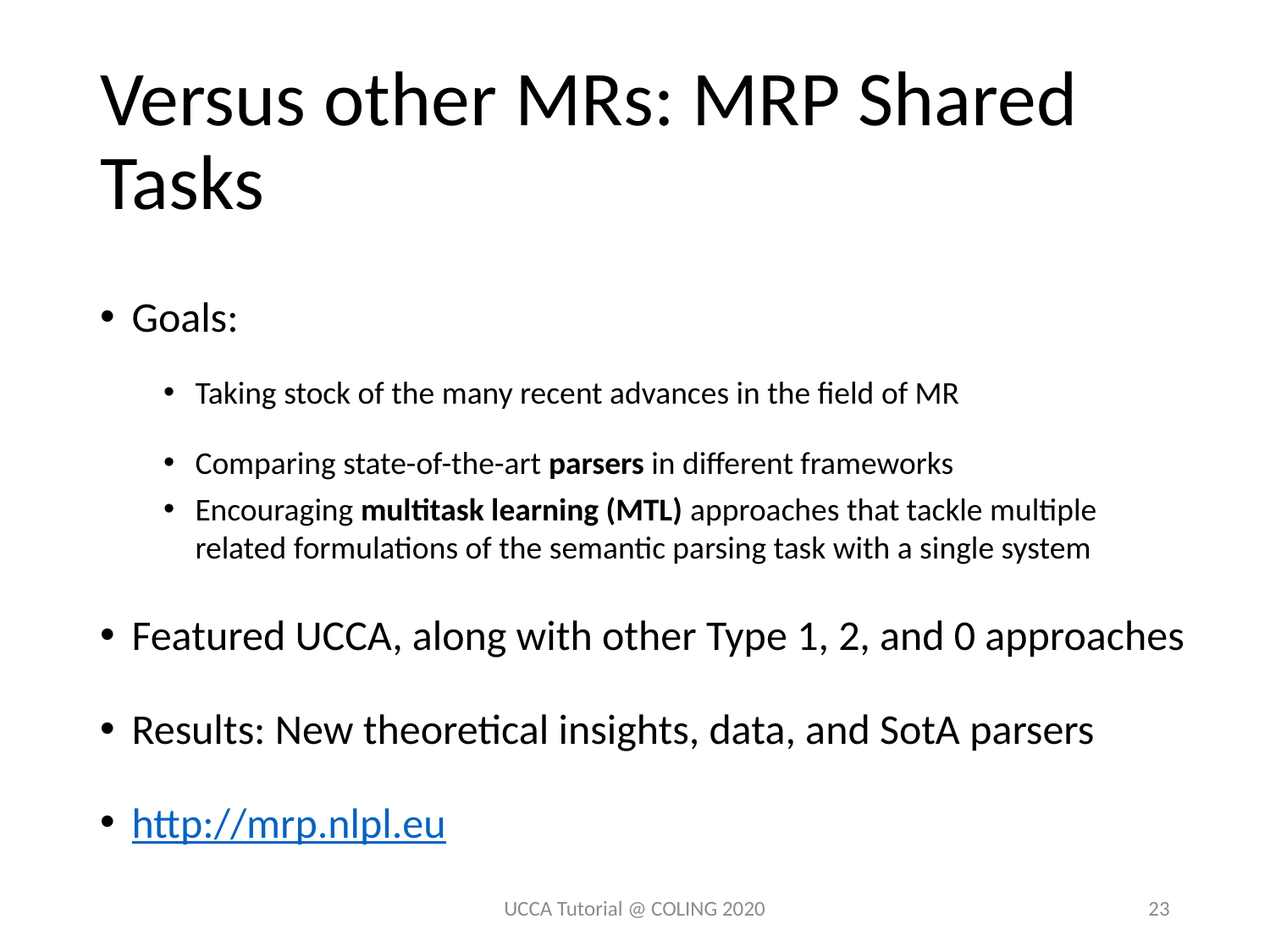

# Versus other MRs: MRP Shared Tasks
Goals:
Taking stock of the many recent advances in the field of MR
Comparing state-of-the-art parsers in different frameworks
Encouraging multitask learning (MTL) approaches that tackle multiple
related formulations of the semantic parsing task with a single system
Featured UCCA, along with other Type 1, 2, and 0 approaches
Results: New theoretical insights, data, and SotA parsers
http://mrp.nlpl.eu
UCCA Tutorial @ COLING 2020
23